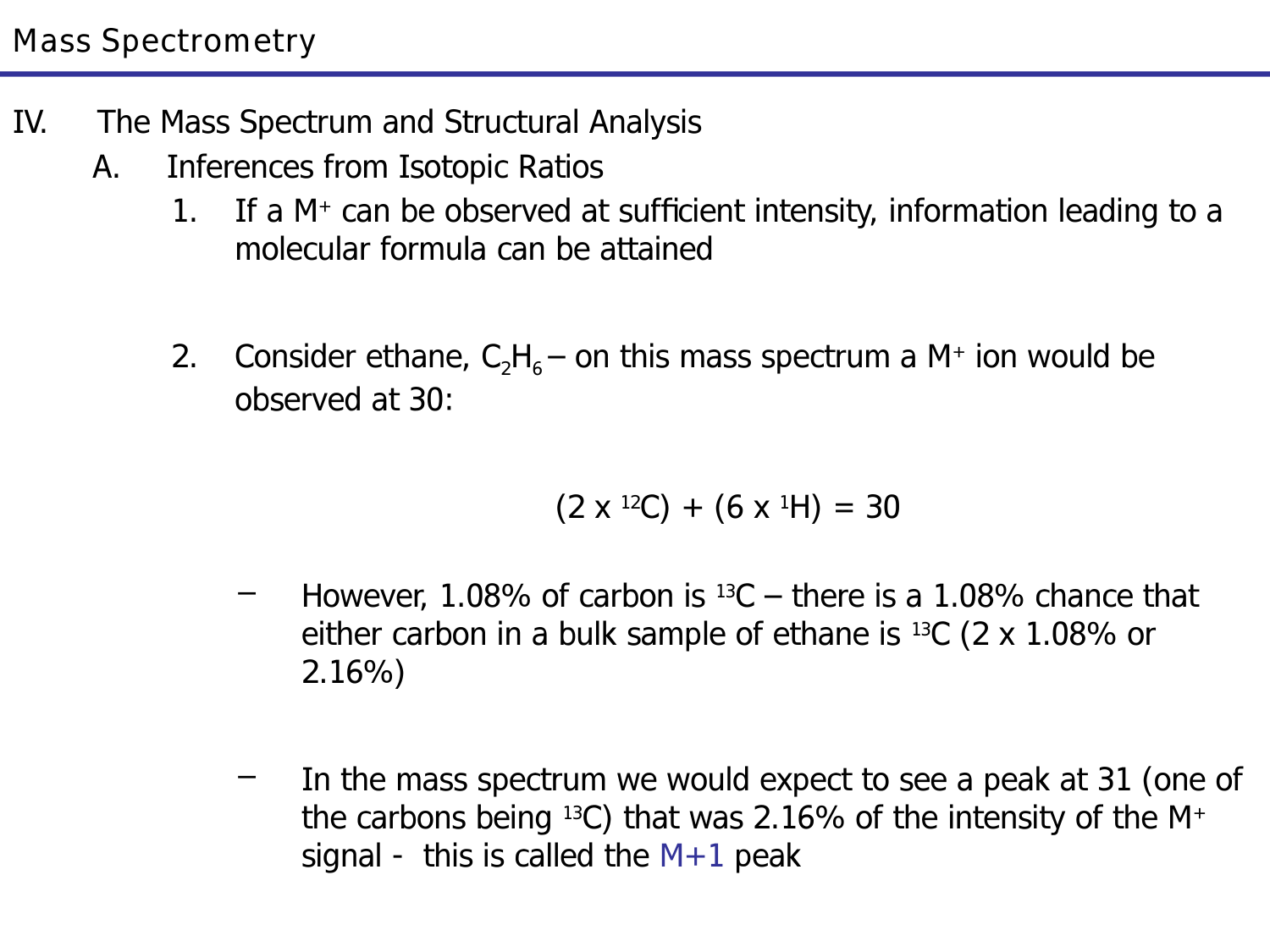

# Mass Spectrometry
The Mass Spectrum and Structural Analysis
Inferences from Isotopic Ratios
If a M+ can be observed at sufficient intensity, information leading to a molecular formula can be attained

Consider ethane, C2H6 – on this mass spectrum a M+ ion would be observed at 30:

			(2 x 12C) + (6 x 1H) = 30

However, 1.08% of carbon is 13C – there is a 1.08% chance that either carbon in a bulk sample of ethane is 13C (2 x 1.08% or 2.16%)

In the mass spectrum we would expect to see a peak at 31 (one of the carbons being 13C) that was 2.16% of the intensity of the M+ signal -  this is called the M+1 peak